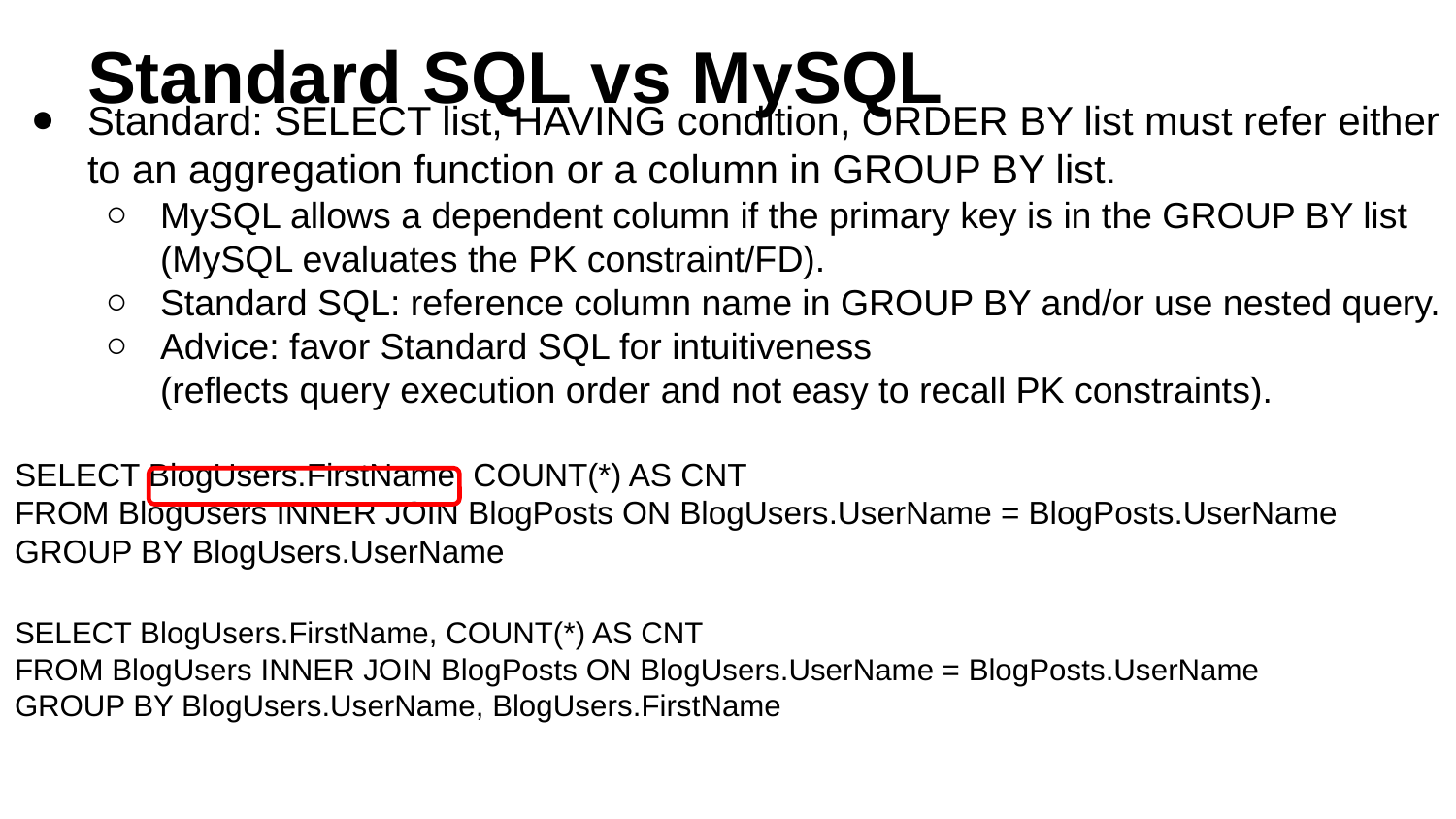

# Standard SQL vs MySQL
Standard: SELECT list, HAVING condition, ORDER BY list must refer either to an aggregation function or a column in GROUP BY list.
MySQL allows a dependent column if the primary key is in the GROUP BY list (MySQL evaluates the PK constraint/FD).
Standard SQL: reference column name in GROUP BY and/or use nested query.
Advice: favor Standard SQL for intuitiveness
(reflects query execution order and not easy to recall PK constraints).

SELECT BlogUsers.FirstName, COUNT(*) AS CNT
FROM BlogUsers INNER JOIN BlogPosts ON BlogUsers.UserName = BlogPosts.UserName
GROUP BY BlogUsers.UserName

SELECT BlogUsers.FirstName, COUNT(*) AS CNT
FROM BlogUsers INNER JOIN BlogPosts ON BlogUsers.UserName = BlogPosts.UserName
GROUP BY BlogUsers.UserName, BlogUsers.FirstName